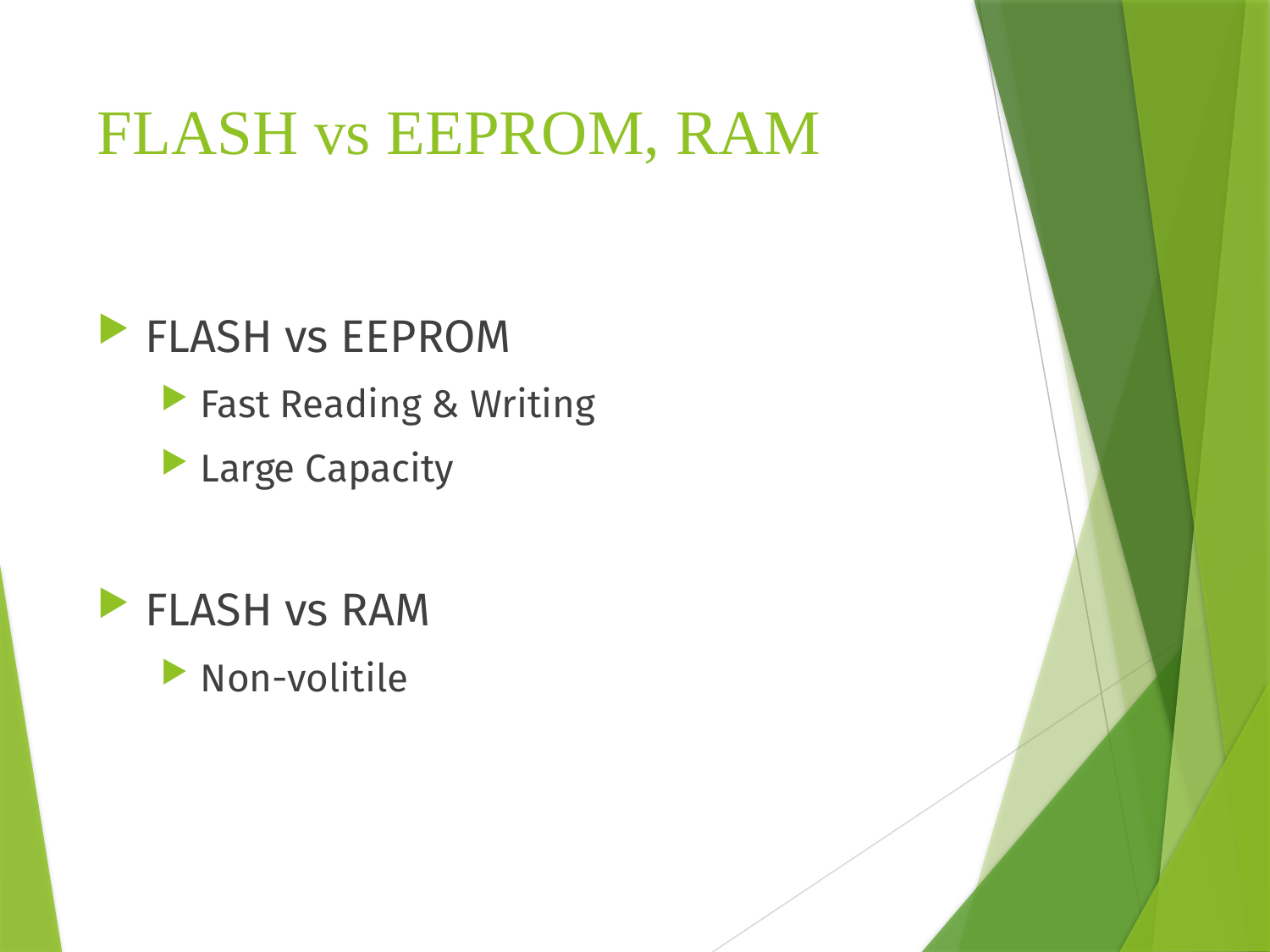

# FLASH vs EEPROM, RAM
FLASH vs EEPROM
Fast Reading & Writing
Large Capacity

FLASH vs RAM
Non-volitile